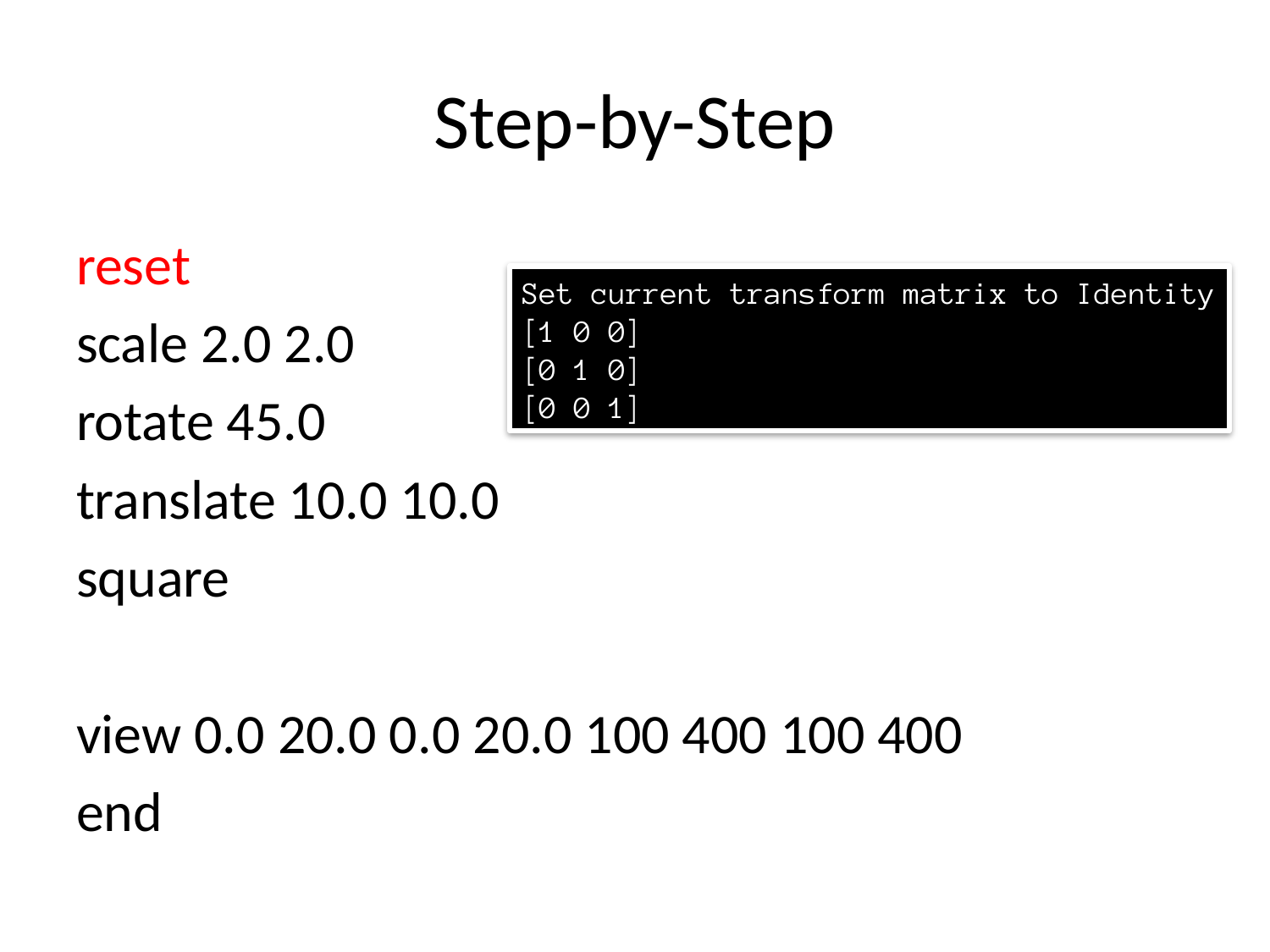

# Step-by-Step
reset
scale 2.0 2.0
rotate 45.0
translate 10.0 10.0
square

view 0.0 20.0 0.0 20.0 100 400 100 400
end
Set current transform matrix to Identity
[1 0 0]
[0 1 0]
[0 0 1]